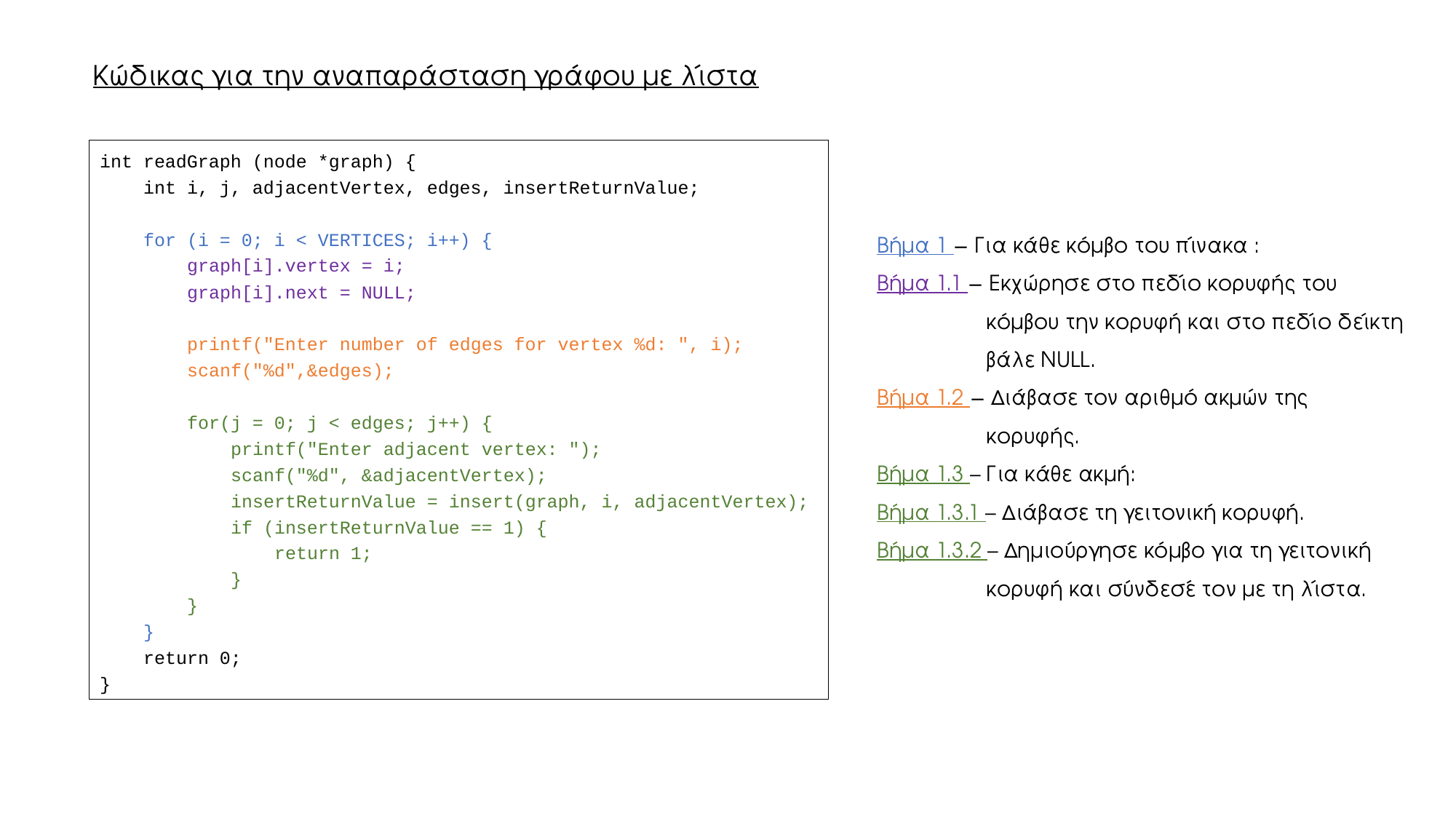

Κώδικας για την αναπαράσταση γράφου με λίστα
int readGraph (node *graph) {
    int i, j, adjacentVertex, edges, insertReturnValue;

    for (i = 0; i < VERTICES; i++) {
        graph[i].vertex = i;
        graph[i].next = NULL;

        printf("Enter number of edges for vertex %d: ", i);
        scanf("%d",&edges);

        for(j = 0; j < edges; j++) {
            printf("Enter adjacent vertex: ");
            scanf("%d", &adjacentVertex);
            insertReturnValue = insert(graph, i, adjacentVertex);
            if (insertReturnValue == 1) {
                return 1;
	  }
        }
    }
    return 0;
}
Βήμα 1 − Για κάθε κόμβο του πίνακα :
Βήμα 1.1 − Εκχώρησε στο πεδίο κορυφής του 	κόμβου την κορυφή και στο πεδίο δείκτη 	βάλε NULL.
Βήμα 1.2 − Διάβασε τον αριθμό ακμών της 	κορυφής.
Βήμα 1.3 – Για κάθε ακμή:
Βήμα 1.3.1 – Διάβασε τη γειτονική κορυφή.
Βήμα 1.3.2 – Δημιούργησε κόμβο για τη γειτονική 	κορυφή και σύνδεσέ τον με τη λίστα.